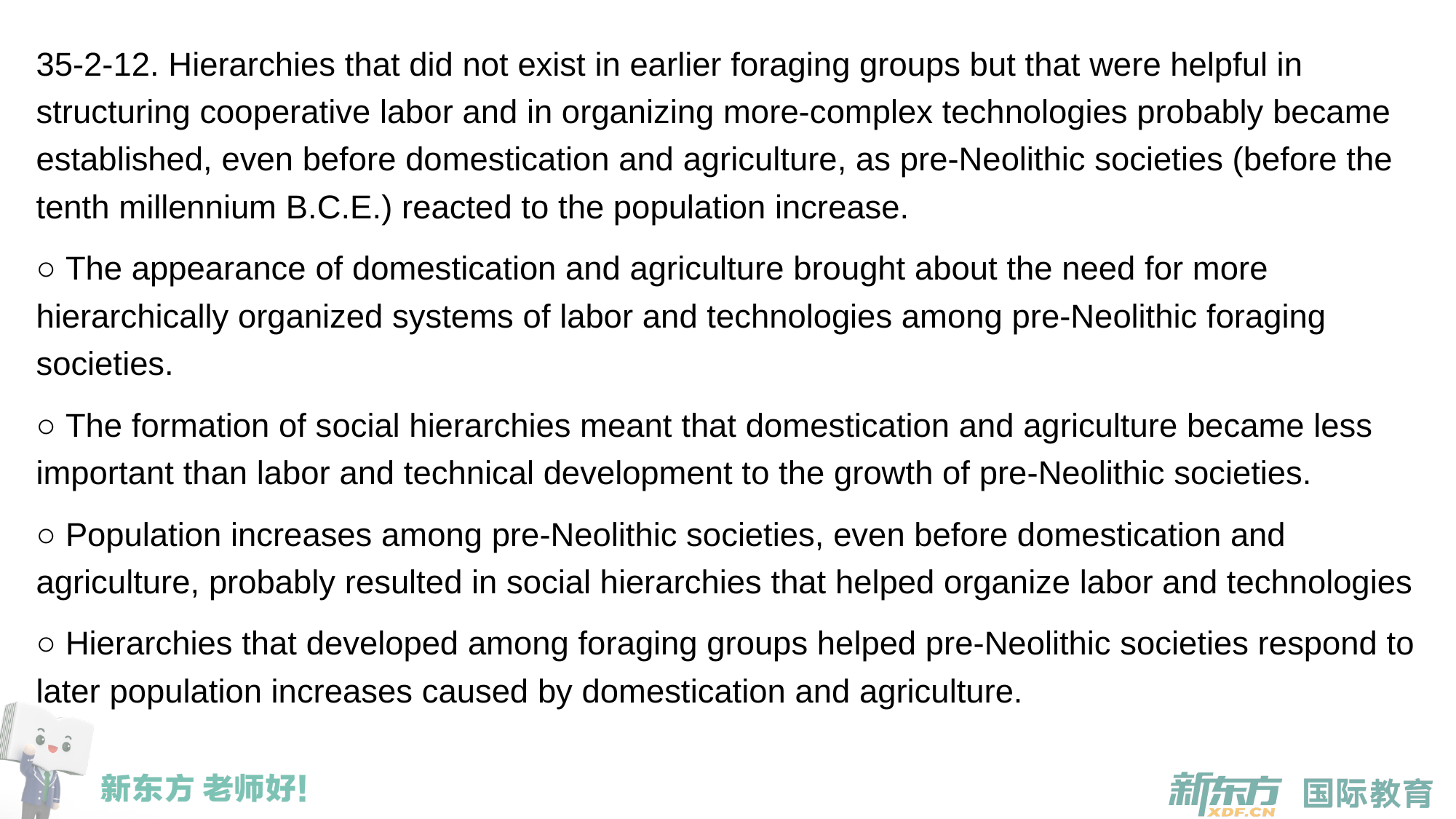

35-2-12. Hierarchies that did not exist in earlier foraging groups but that were helpful in structuring cooperative labor and in organizing more-complex technologies probably became established, even before domestication and agriculture, as pre-Neolithic societies (before the tenth millennium B.C.E.) reacted to the population increase.
○ The appearance of domestication and agriculture brought about the need for more hierarchically organized systems of labor and technologies among pre-Neolithic foraging societies.
○ The formation of social hierarchies meant that domestication and agriculture became less important than labor and technical development to the growth of pre-Neolithic societies.
○ Population increases among pre-Neolithic societies, even before domestication and agriculture, probably resulted in social hierarchies that helped organize labor and technologies
○ Hierarchies that developed among foraging groups helped pre-Neolithic societies respond to later population increases caused by domestication and agriculture.